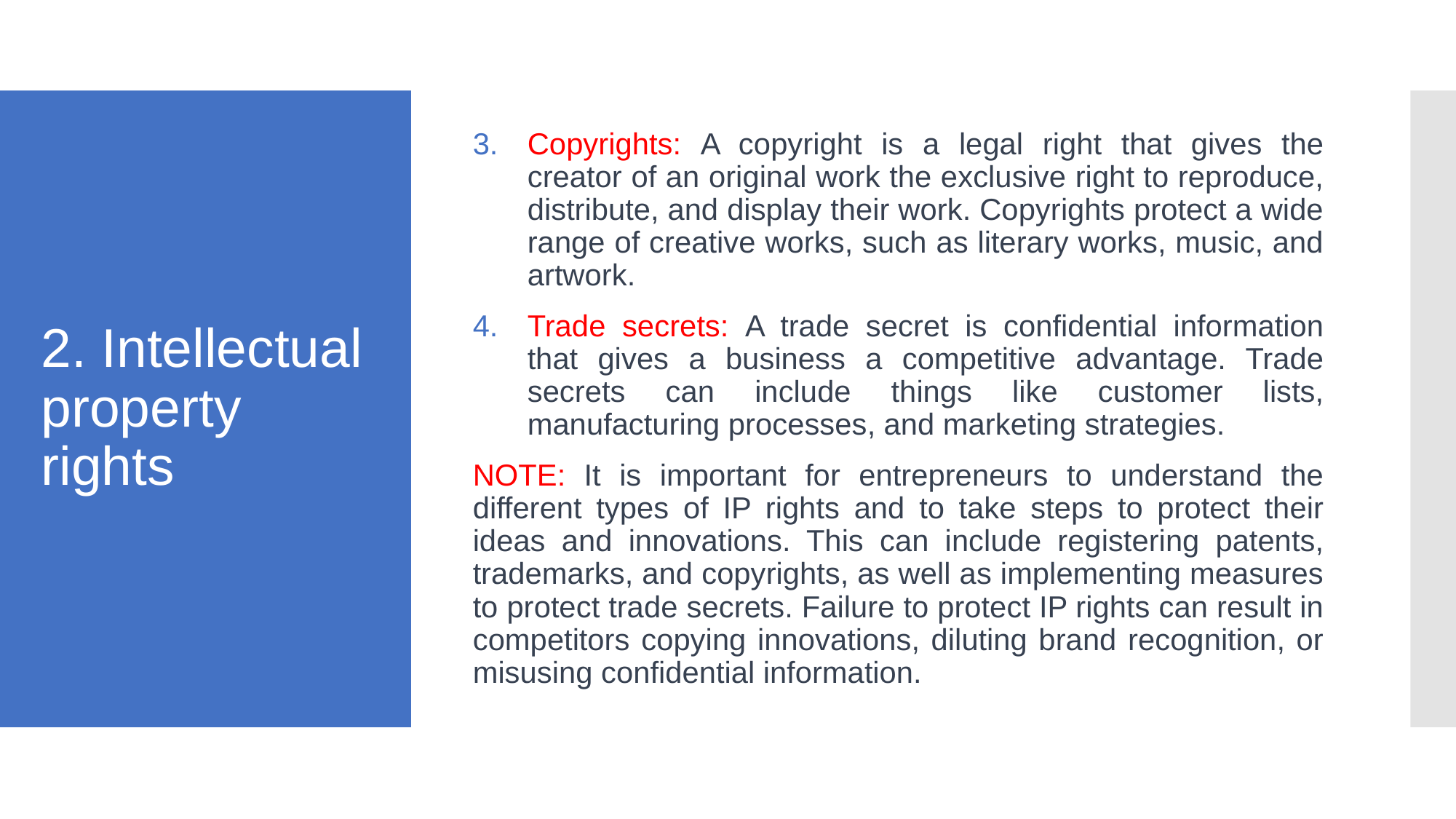

Copyrights: A copyright is a legal right that gives the creator of an original work the exclusive right to reproduce, distribute, and display their work. Copyrights protect a wide range of creative works, such as literary works, music, and artwork.
Trade secrets: A trade secret is confidential information that gives a business a competitive advantage. Trade secrets can include things like customer lists, manufacturing processes, and marketing strategies.
NOTE: It is important for entrepreneurs to understand the different types of IP rights and to take steps to protect their ideas and innovations. This can include registering patents, trademarks, and copyrights, as well as implementing measures to protect trade secrets. Failure to protect IP rights can result in competitors copying innovations, diluting brand recognition, or misusing confidential information.
# 2. Intellectual property rights